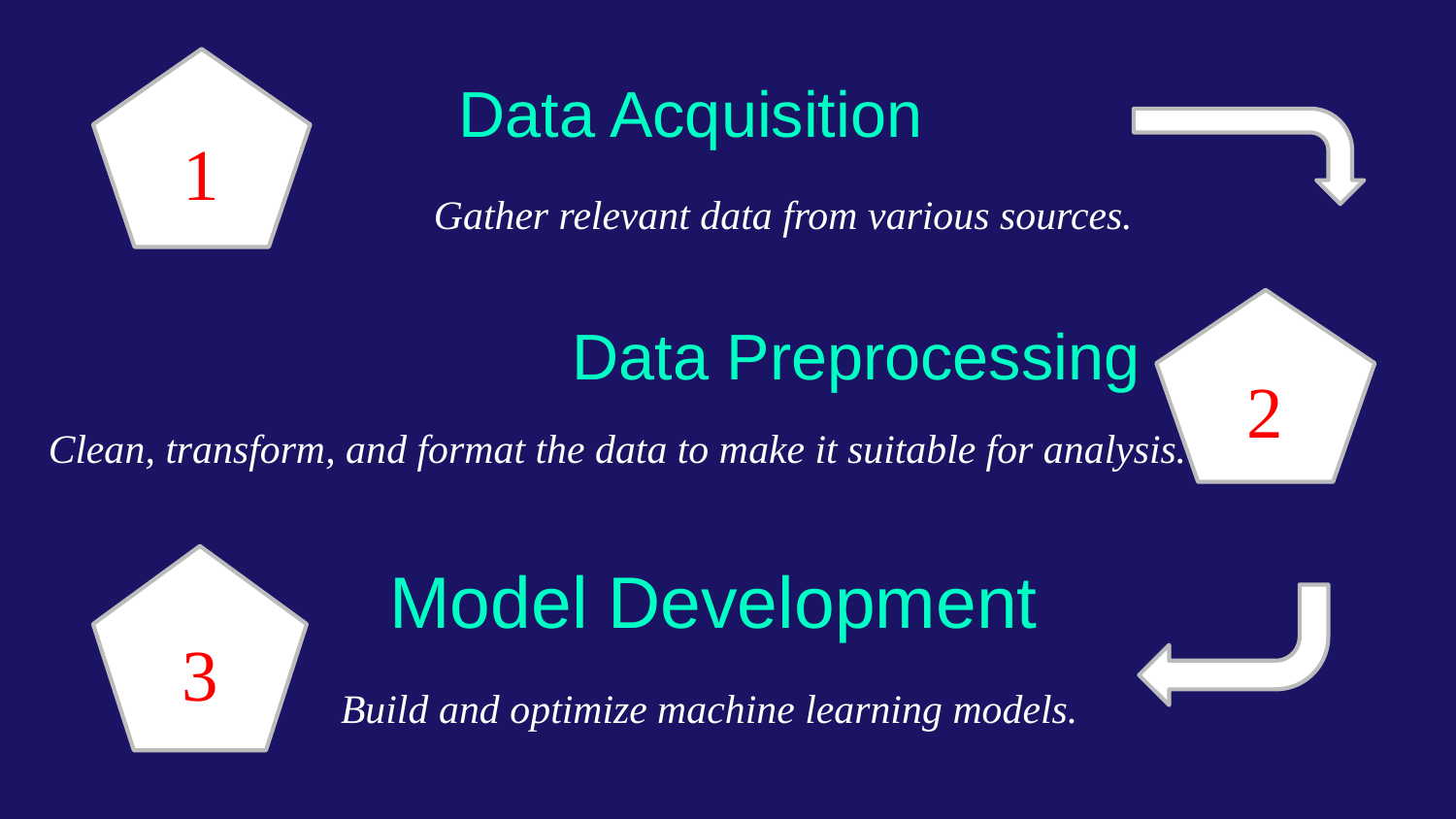

1
Data Acquisition
Gather relevant data from various sources.
2
Data Preprocessing
Clean, transform, and format the data to make it suitable for analysis.
3

Model Development
Build and optimize machine learning models.